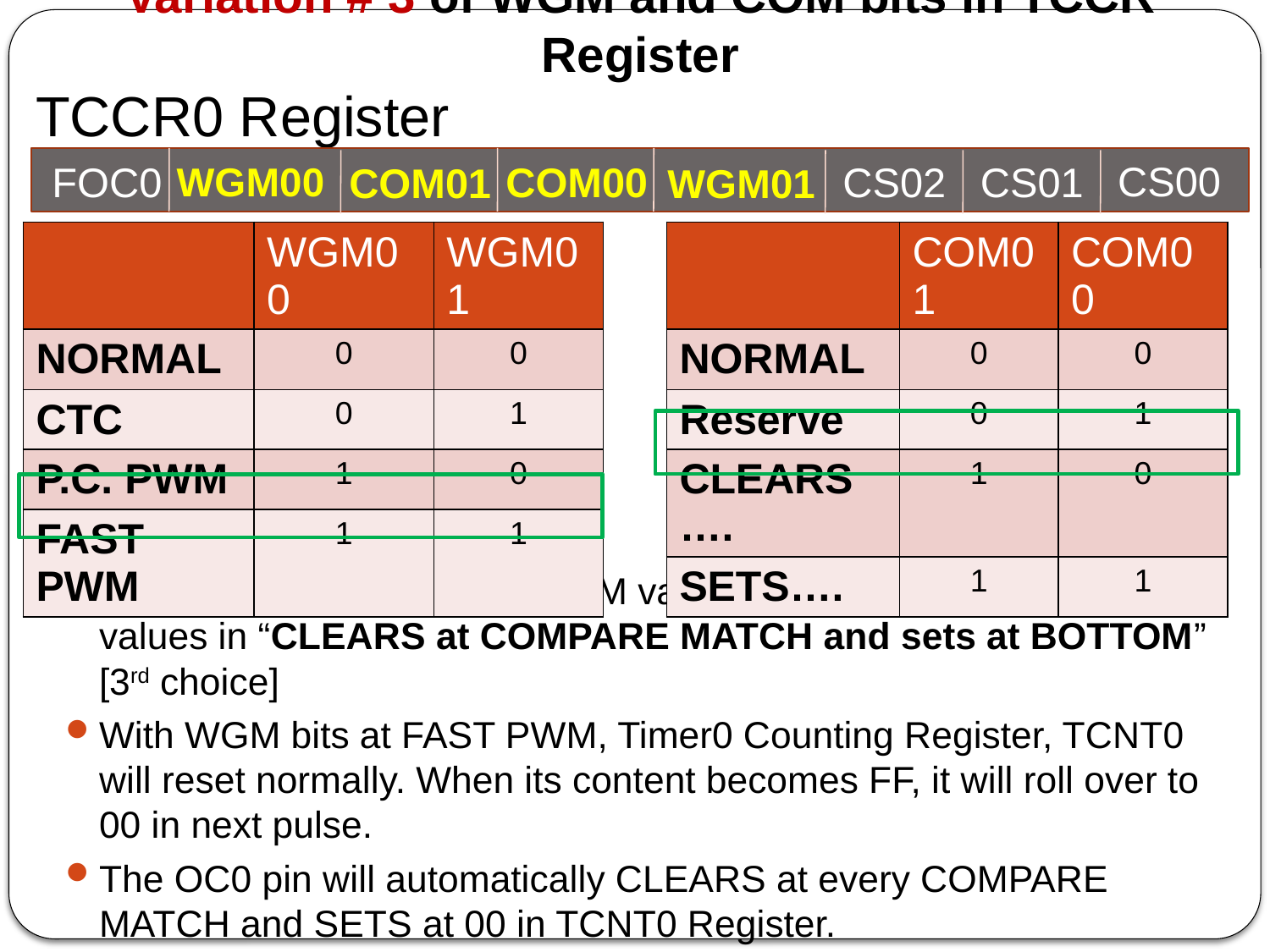

# Variation # 3 of WGM and COM bits in TCCR Register
TCCR0 Register

CS00
FOC0
WGM00
COM00
CS02
CS01
COM01
WGM01
|  | WGM00 | WGM01 |
| --- | --- | --- |
| NORMAL | 0 | 0 |
| CTC | 0 | 1 |
| P.C. PWM | 1 | 0 |
| FAST PWM | 1 | 1 |
|  | COM01 | COM00 |
| --- | --- | --- |
| NORMAL | 0 | 0 |
| Reserve | 0 | 1 |
| CLEARS…. | 1 | 0 |
| SETS…. | 1 | 1 |

Variation 3: If we choose WGM values at FAST PWM and COM values in “CLEARS at COMPARE MATCH and sets at BOTTOM”  [3rd choice]
With WGM bits at FAST PWM, Timer0 Counting Register, TCNT0 will reset normally. When its content becomes FF, it will roll over to 00 in next pulse.
The OC0 pin will automatically CLEARS at every COMPARE MATCH and SETS at 00 in TCNT0 Register.